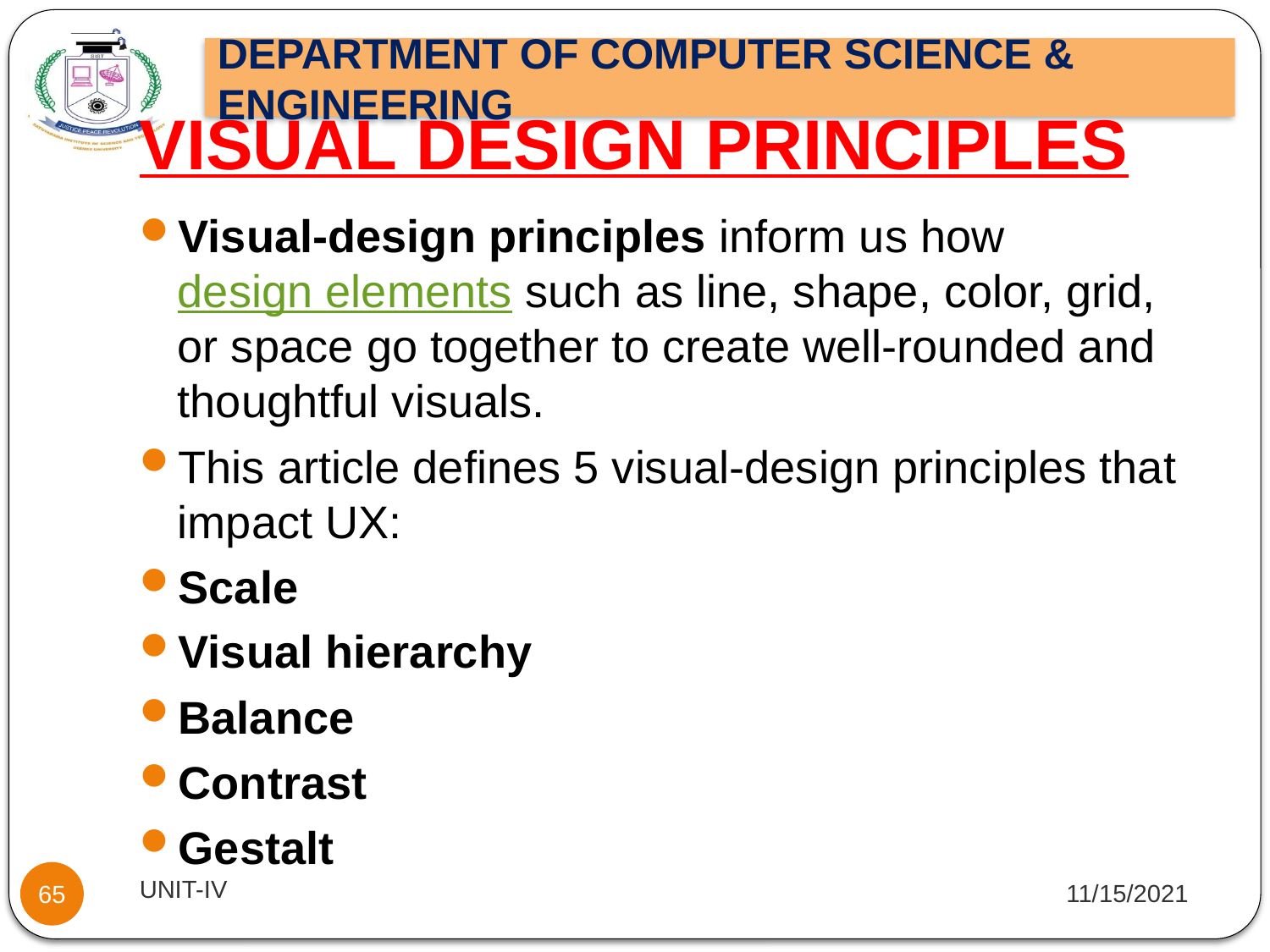

# VISUAL DESIGN PRINCIPLES

Visual-design principles inform us how design elements such as line, shape, color, grid, or space go together to create well-rounded and thoughtful visuals.
This article defines 5 visual-design principles that impact UX:
Scale
Visual hierarchy
Balance
Contrast
Gestalt

UNIT-IV
11/15/2021
65